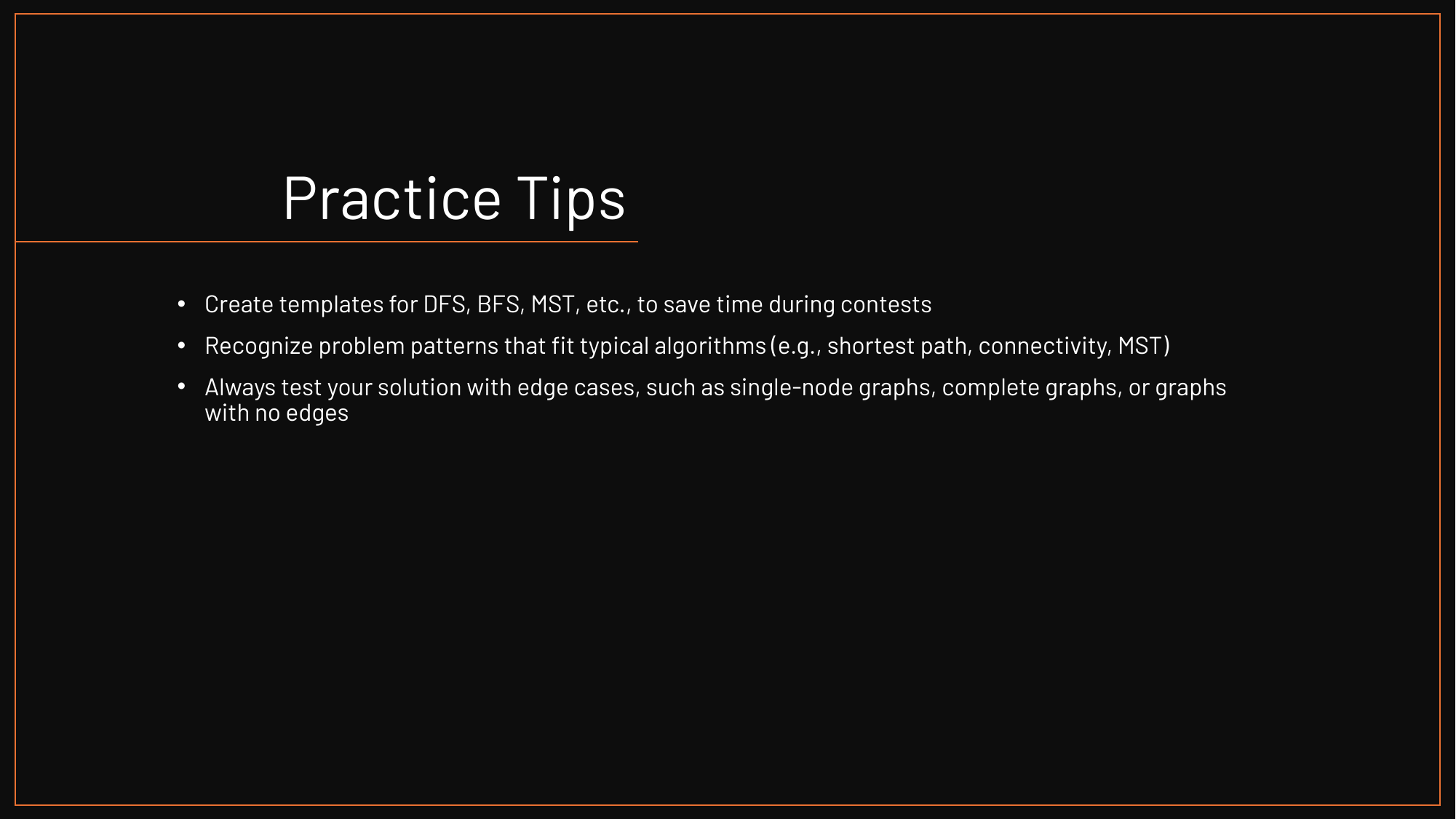

# Practice Tips
Create templates for DFS, BFS, MST, etc., to save time during contests
Recognize problem patterns that fit typical algorithms (e.g., shortest path, connectivity, MST)
Always test your solution with edge cases, such as single-node graphs, complete graphs, or graphs with no edges